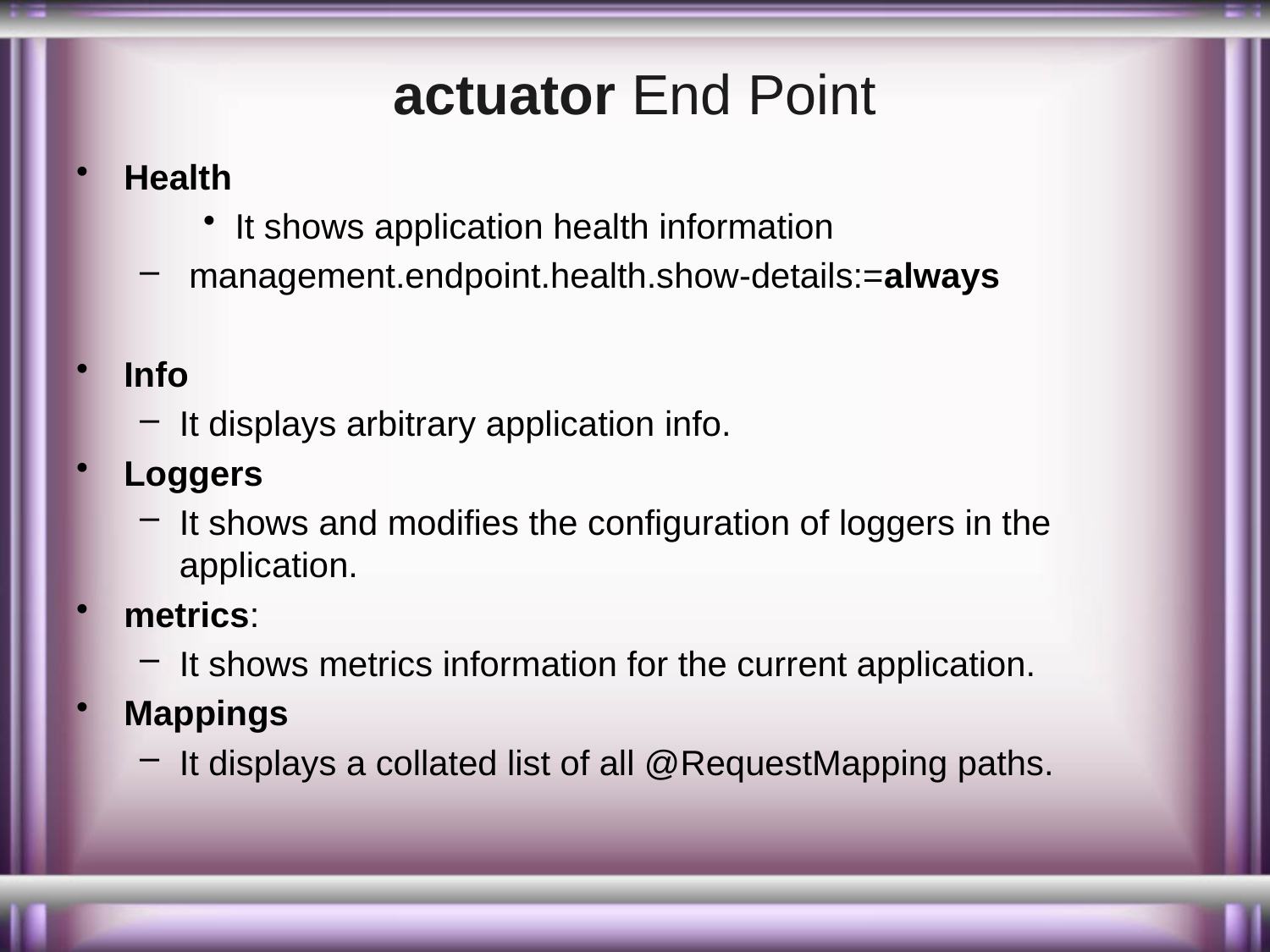

# actuator End Point
Health
It shows application health information
 management.endpoint.health.show-details:=always

Info
It displays arbitrary application info.
Loggers
It shows and modifies the configuration of loggers in the application.
metrics:
It shows metrics information for the current application.
Mappings
It displays a collated list of all @RequestMapping paths.